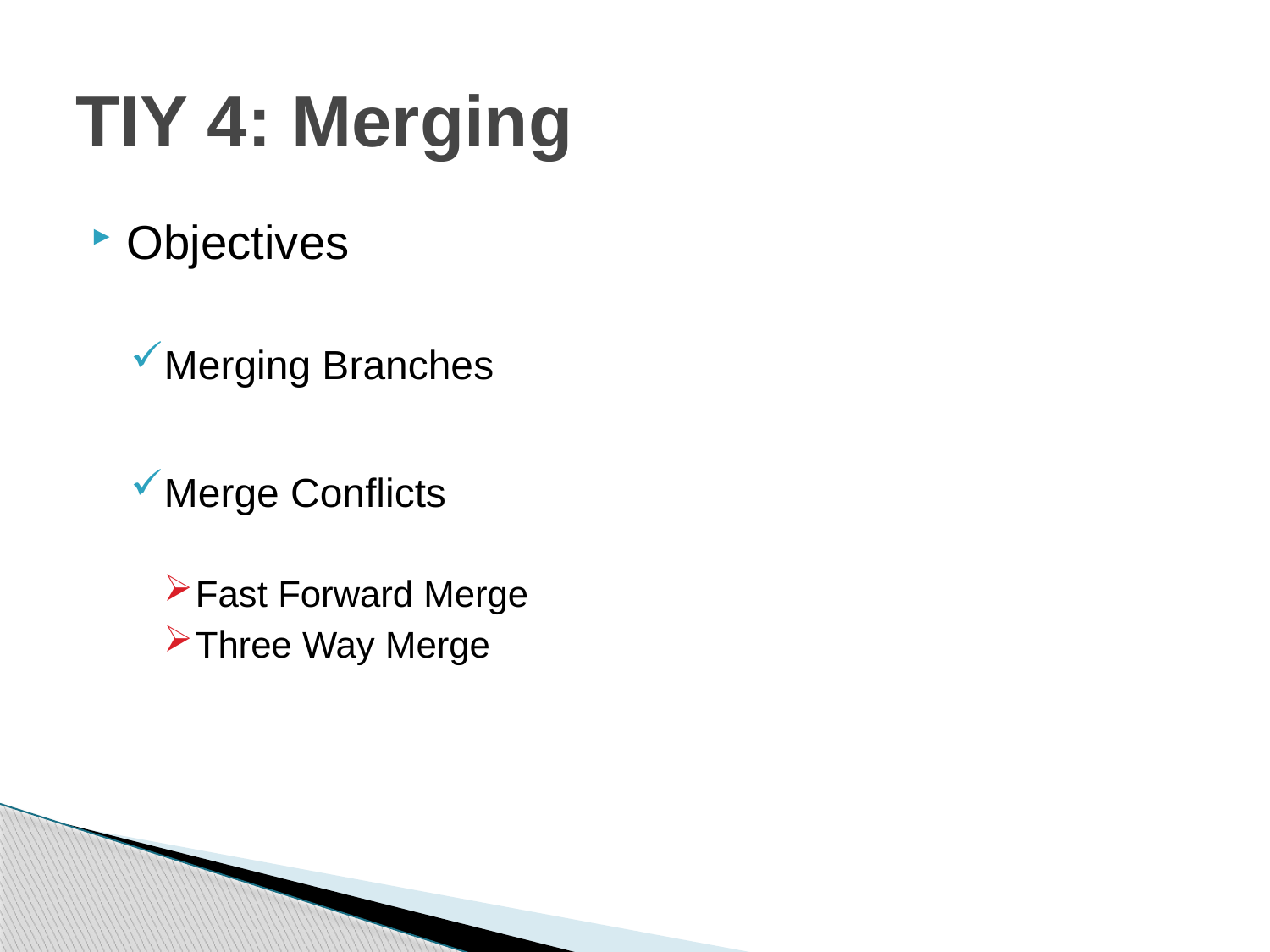

# TIY 4: Merging
Objectives

Merging Branches

Merge Conflicts
Fast Forward Merge
Three Way Merge